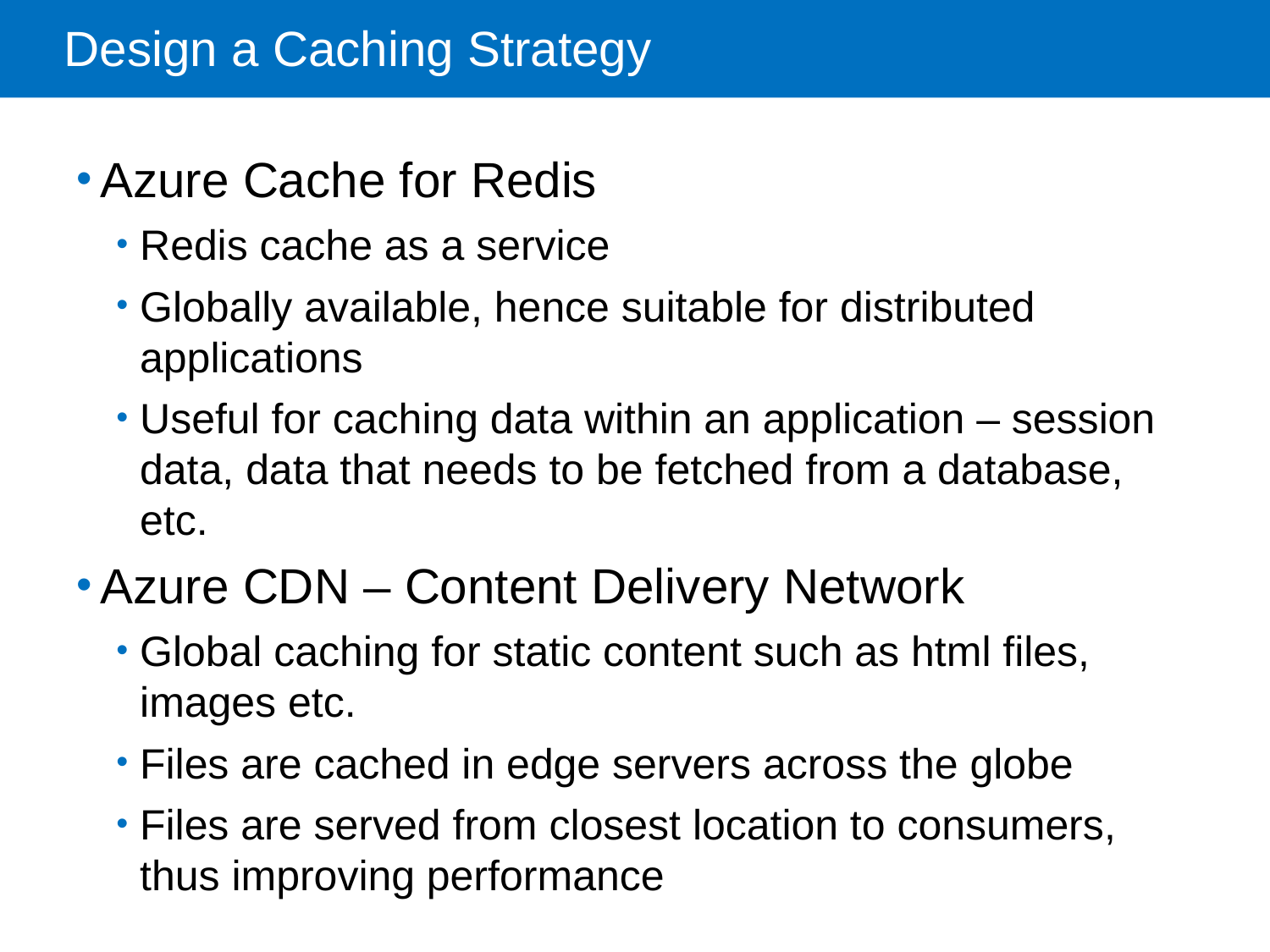

# Design a Caching Strategy
Azure Cache for Redis
Redis cache as a service
Globally available, hence suitable for distributed applications
Useful for caching data within an application – session data, data that needs to be fetched from a database, etc.
Azure CDN – Content Delivery Network
Global caching for static content such as html files, images etc.
Files are cached in edge servers across the globe
Files are served from closest location to consumers, thus improving performance